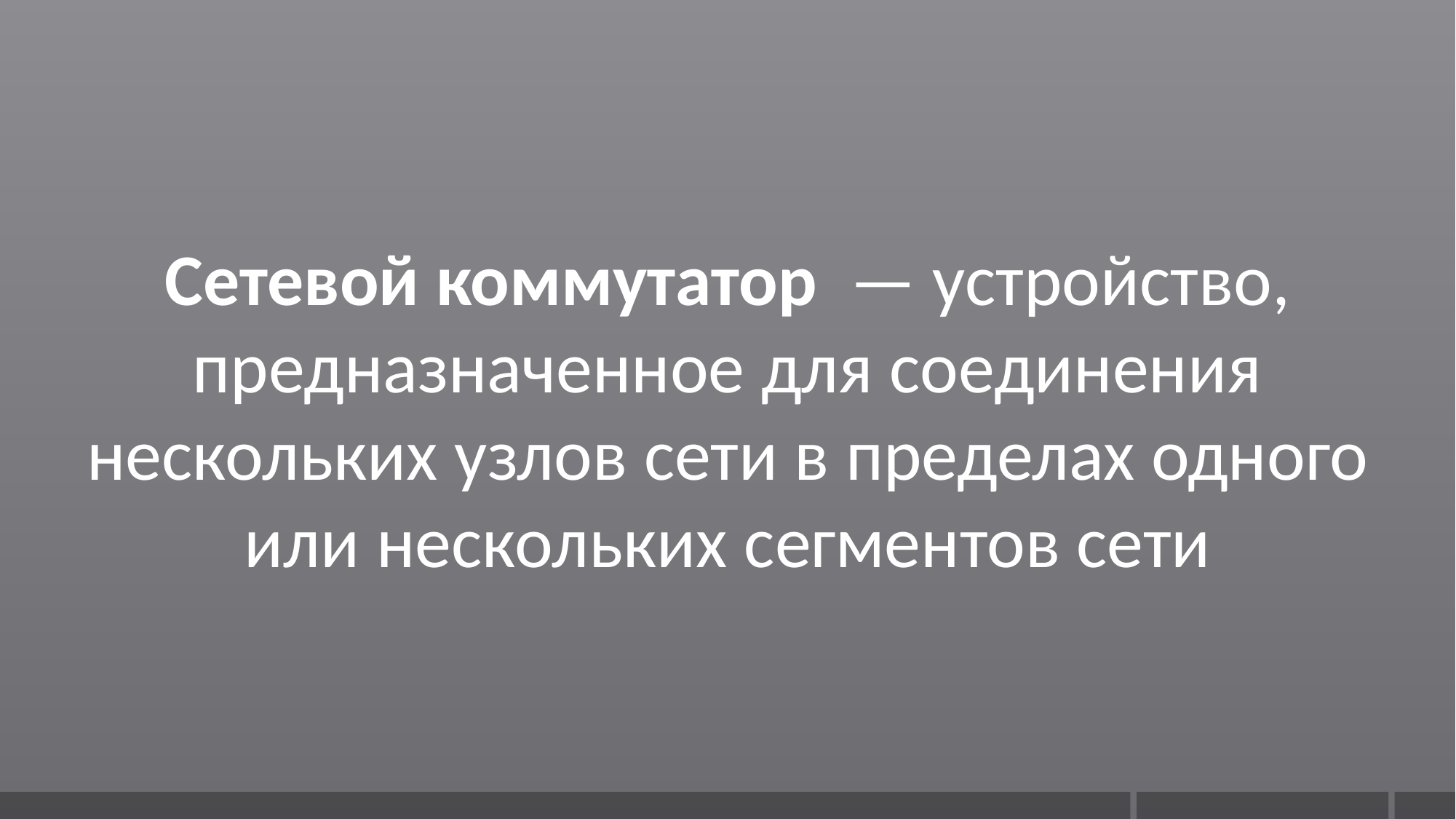

Сетевой коммутатор  — устройство, предназначенное для соединения нескольких узлов сети в пределах одного или нескольких сегментов сети